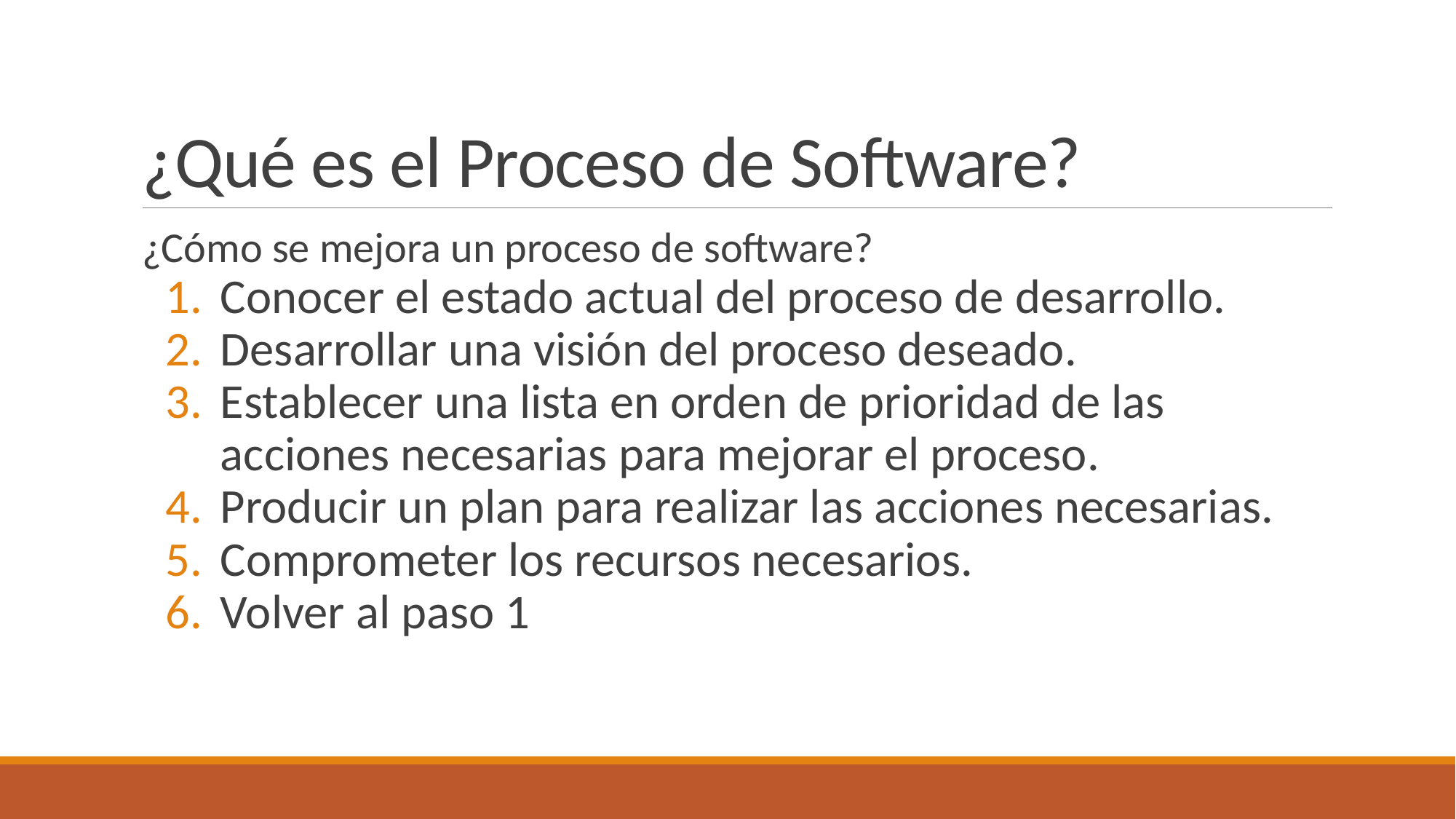

# ¿Qué es el Proceso de Software?
¿Cómo se mejora un proceso de software?
Conocer el estado actual del proceso de desarrollo.
Desarrollar una visión del proceso deseado.
Establecer una lista en orden de prioridad de las acciones necesarias para mejorar el proceso.
Producir un plan para realizar las acciones necesarias.
Comprometer los recursos necesarios.
Volver al paso 1